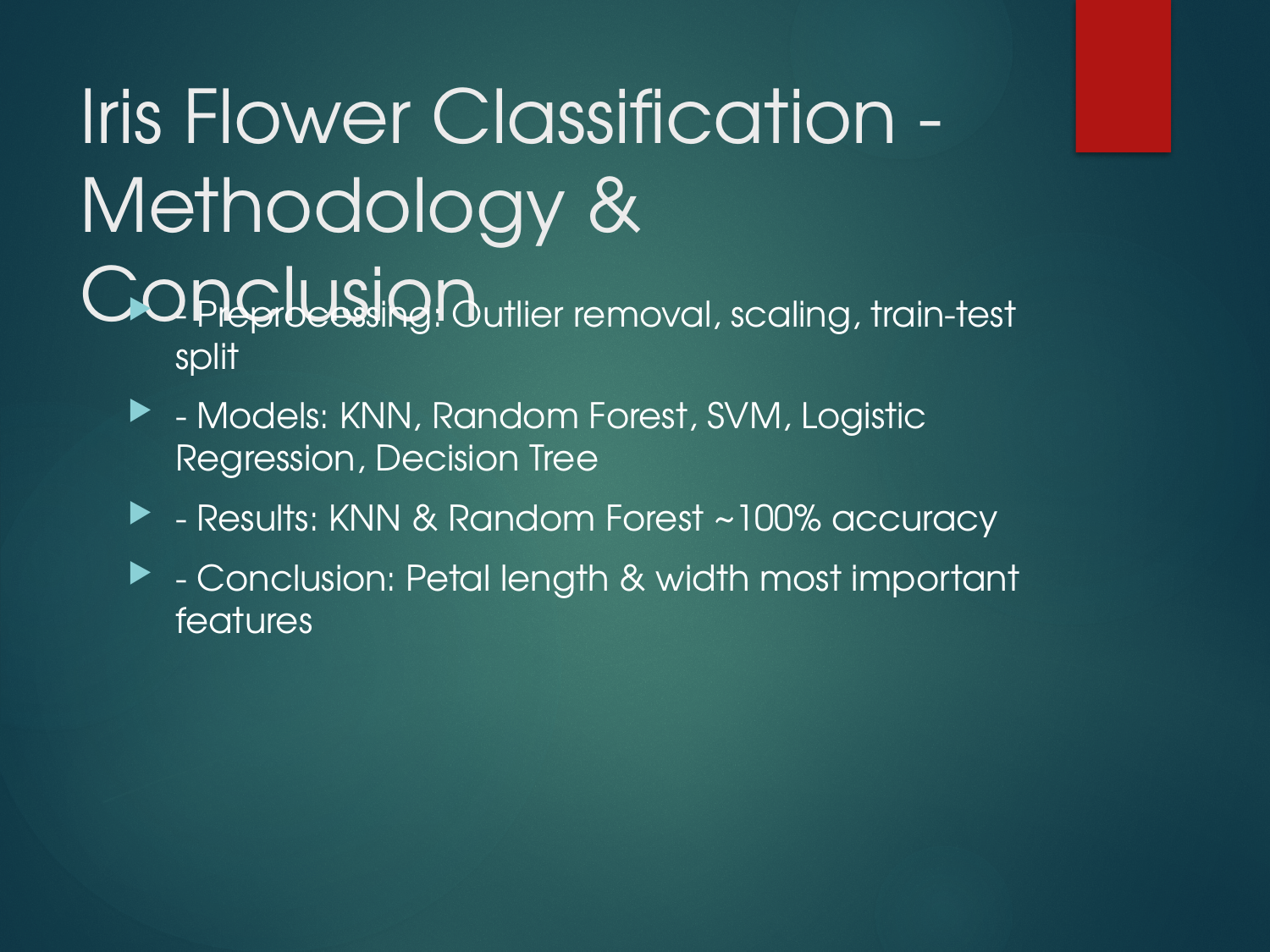

# Iris Flower Classification - Methodology & Conclusion
- Preprocessing: Outlier removal, scaling, train-test split
- Models: KNN, Random Forest, SVM, Logistic Regression, Decision Tree
- Results: KNN & Random Forest ~100% accuracy
- Conclusion: Petal length & width most important features